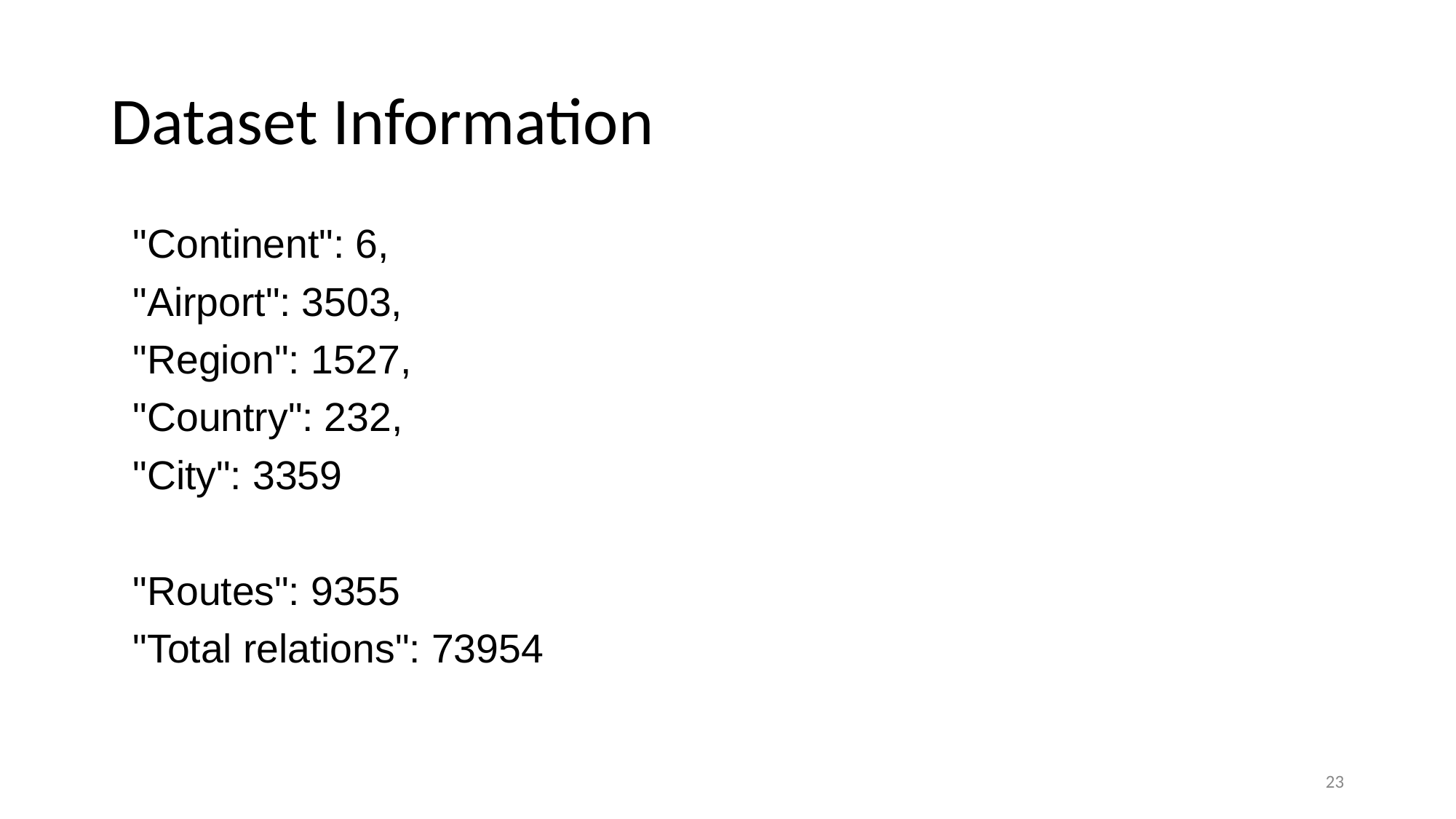

# Dataset Information
  "Continent": 6,
  "Airport": 3503,
  "Region": 1527,
  "Country": 232,
  "City": 3359

  "Routes": 9355
  "Total relations": 73954

23